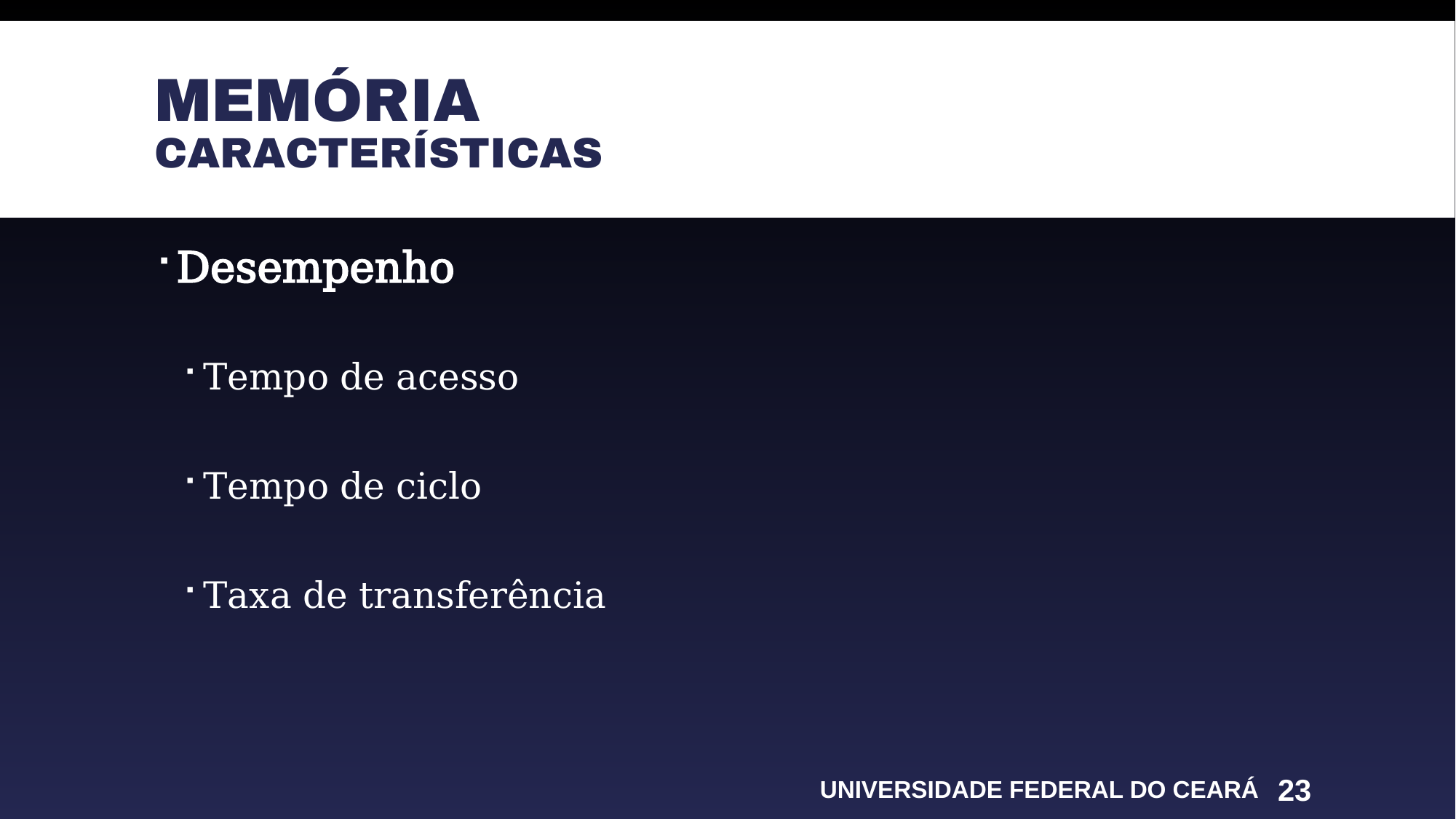

# Memória Características
Desempenho

Tempo de acesso

Tempo de ciclo

Taxa de transferência

UNIVERSIDADE FEDERAL DO CEARÁ
23